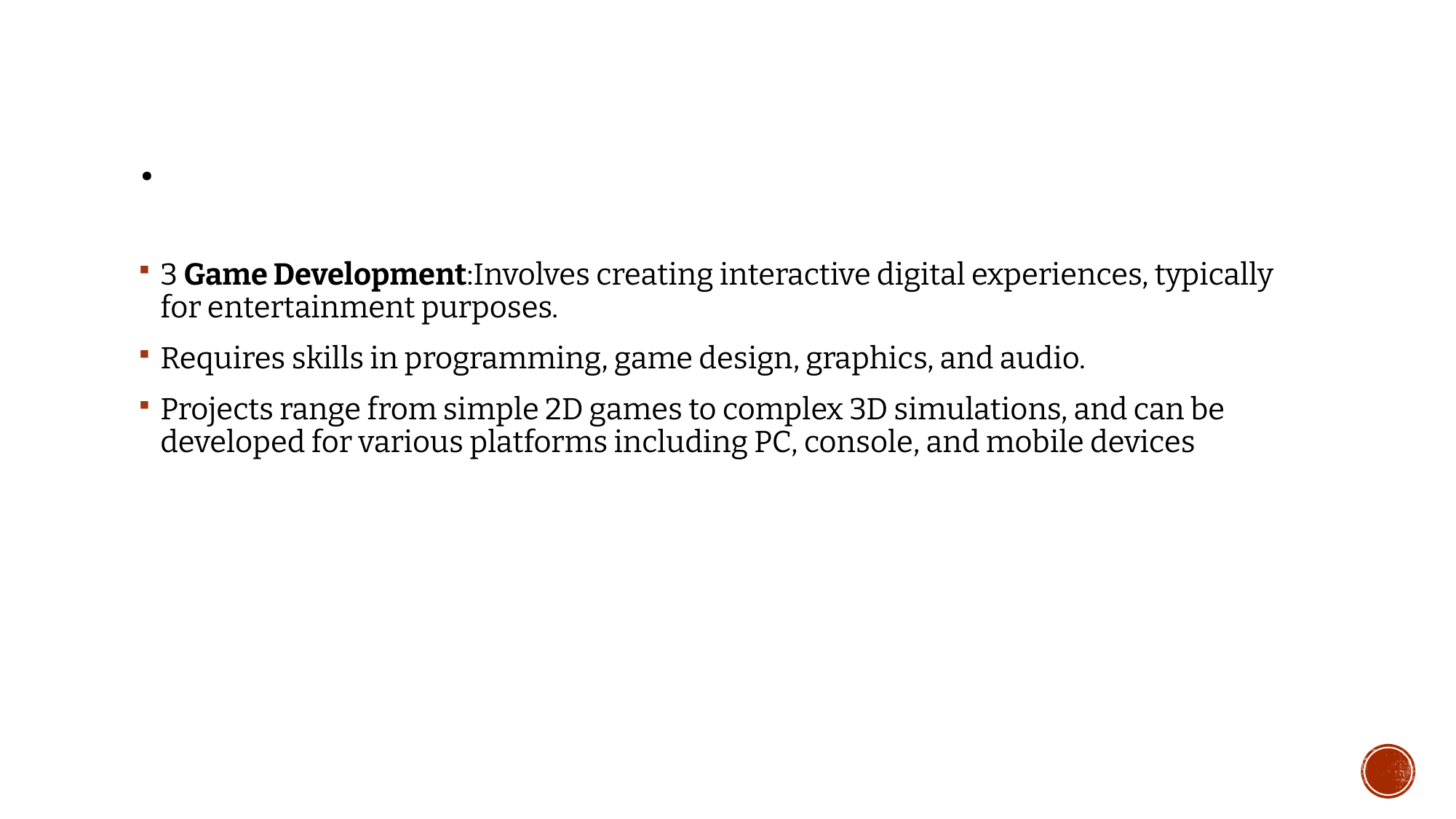

# .
3 Game Development:Involves creating interactive digital experiences, typically for entertainment purposes.
Requires skills in programming, game design, graphics, and audio.
Projects range from simple 2D games to complex 3D simulations, and can be developed for various platforms including PC, console, and mobile devices